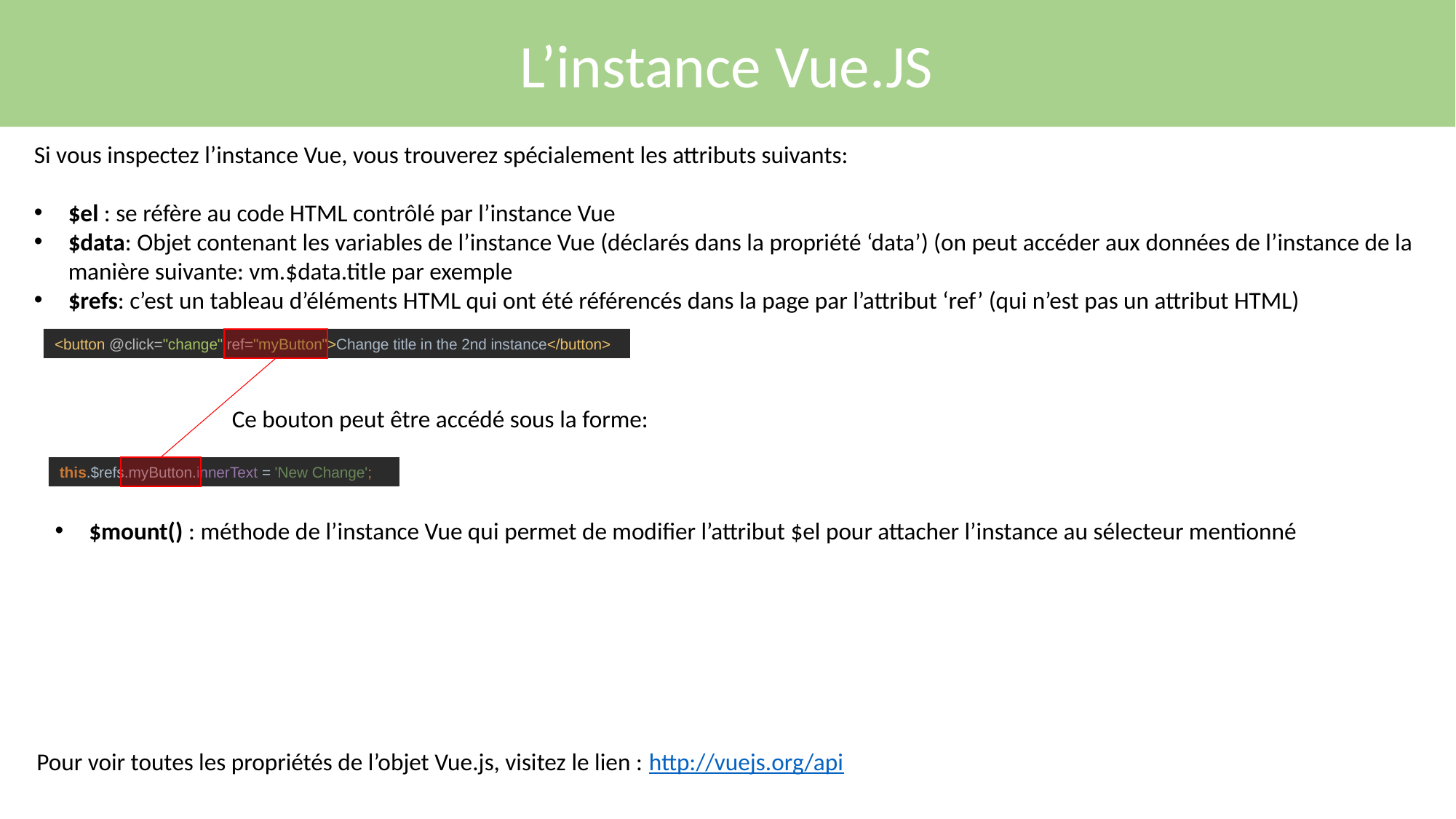

L’instance Vue.JS
Si vous inspectez l’instance Vue, vous trouverez spécialement les attributs suivants:

$el : se réfère au code HTML contrôlé par l’instance Vue
$data: Objet contenant les variables de l’instance Vue (déclarés dans la propriété ‘data’) (on peut accéder aux données de l’instance de la manière suivante: vm.$data.title par exemple
$refs: c’est un tableau d’éléments HTML qui ont été référencés dans la page par l’attribut ‘ref’ (qui n’est pas un attribut HTML)

<button @click="change" ref="myButton">Change title in the 2nd instance</button>
Ce bouton peut être accédé sous la forme:
this.$refs.myButton.innerText = 'New Change';

$mount() : méthode de l’instance Vue qui permet de modifier l’attribut $el pour attacher l’instance au sélecteur mentionné
Pour voir toutes les propriétés de l’objet Vue.js, visitez le lien : http://vuejs.org/api